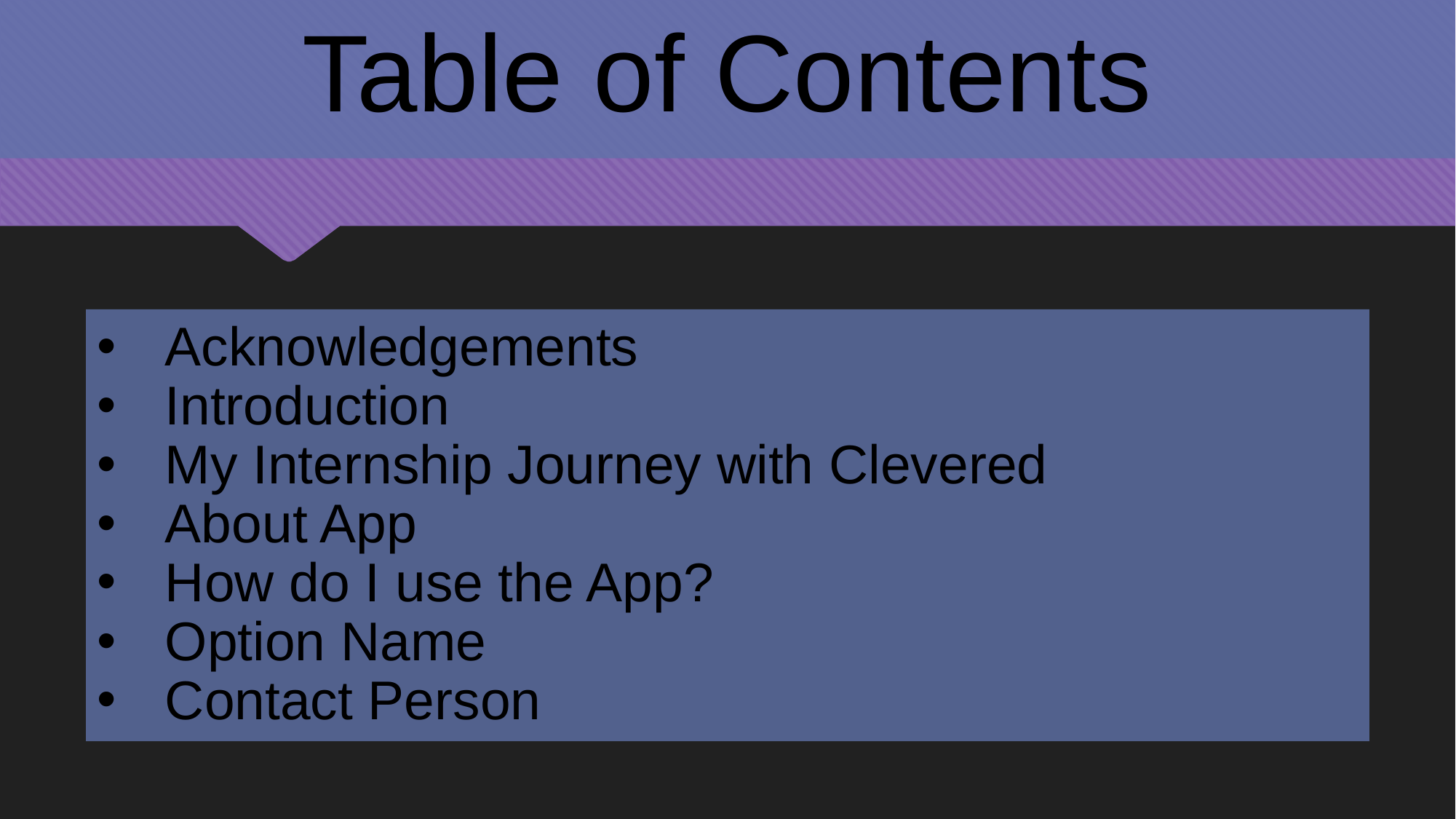

Table of Contents
Acknowledgements
Introduction
My Internship Journey with Clevered
About App
How do I use the App?
Option Name
Contact Person